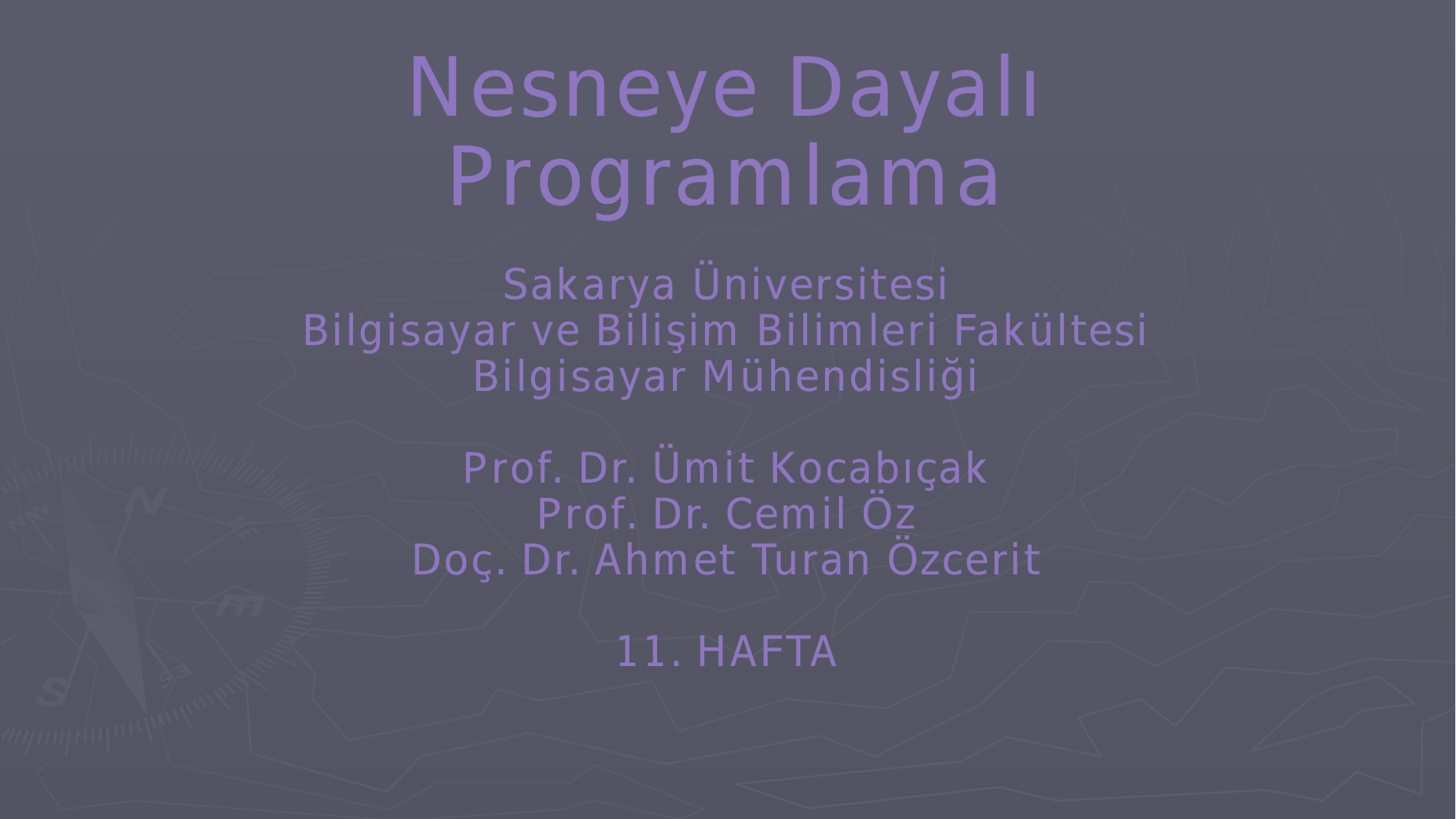

Nesneye Dayalı Programlama
Sakarya Üniversitesi
Bilgisayar ve Bilişim Bilimleri Fakültesi
Bilgisayar Mühendisliği

Prof. Dr. Ümit Kocabıçak
Prof. Dr. Cemil Öz
Doç. Dr. Ahmet Turan Özcerit

11. HAFTA